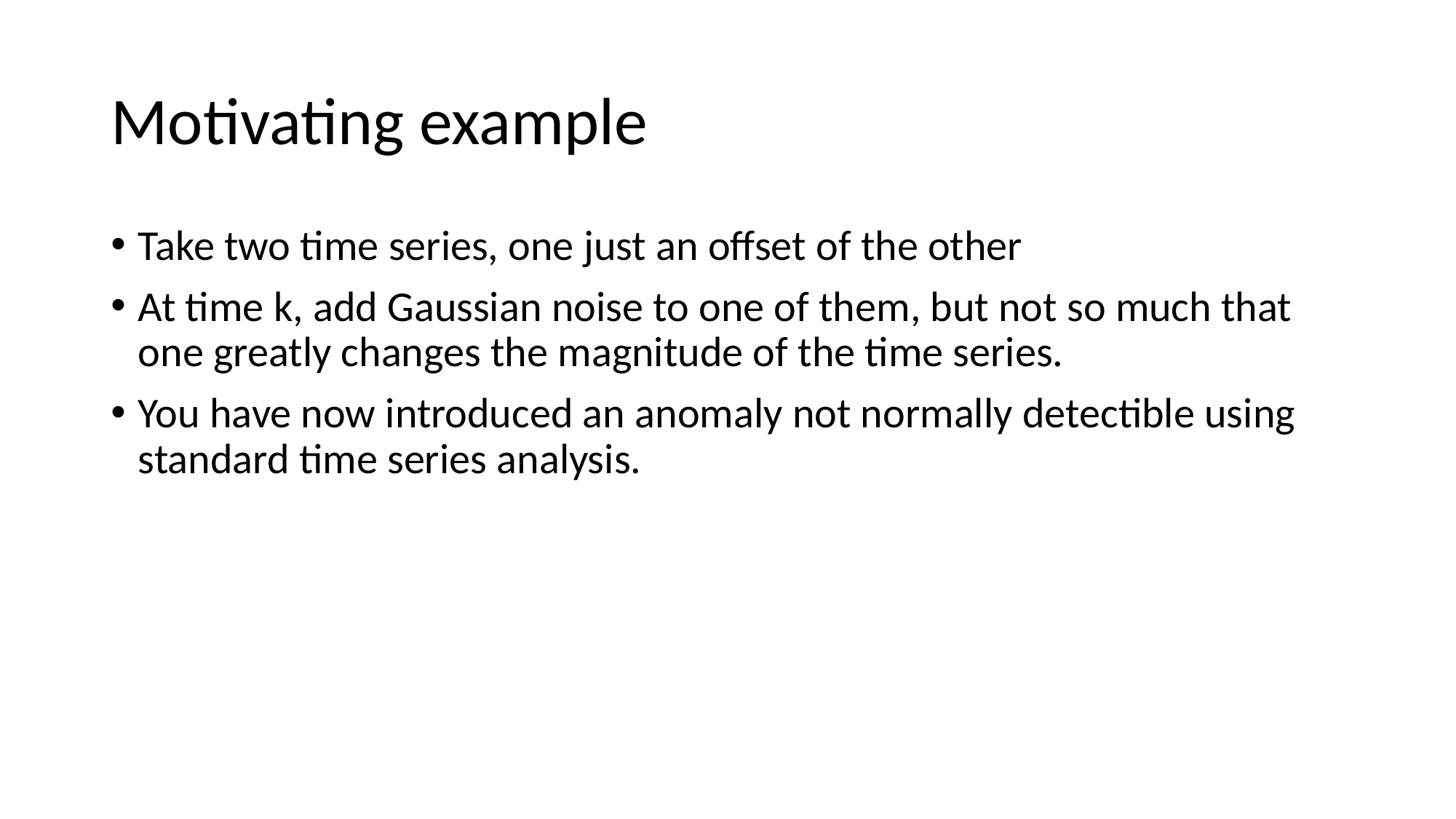

# Motivating example
Take two time series, one just an offset of the other
At time k, add Gaussian noise to one of them, but not so much that one greatly changes the magnitude of the time series.
You have now introduced an anomaly not normally detectible using standard time series analysis.